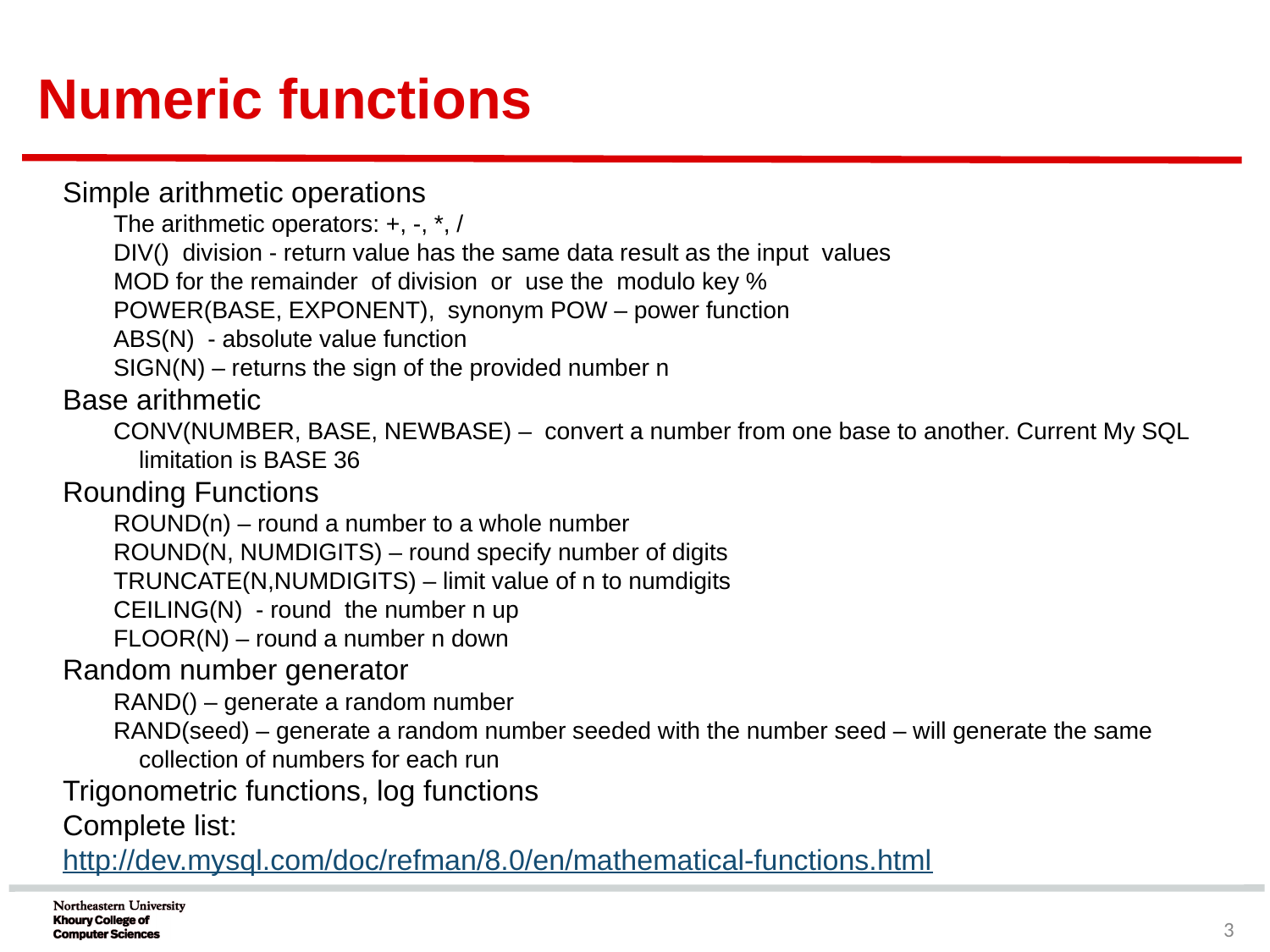

# Numeric functions
Simple arithmetic operations
The arithmetic operators: +, -, *, /
DIV()  division - return value has the same data result as the input  values
MOD for the remainder  of division  or  use the  modulo key %
POWER(BASE, EXPONENT),  synonym POW – power function
ABS(N)  - absolute value function
SIGN(N) – returns the sign of the provided number n
Base arithmetic
CONV(NUMBER, BASE, NEWBASE) –  convert a number from one base to another. Current My SQL limitation is BASE 36
Rounding Functions
ROUND(n) – round a number to a whole number
ROUND(N, NUMDIGITS) – round specify number of digits
TRUNCATE(N,NUMDIGITS) – limit value of n to numdigits
CEILING(N)  - round  the number n up
FLOOR(N) – round a number n down
Random number generator
RAND() – generate a random number
RAND(seed) – generate a random number seeded with the number seed – will generate the same collection of numbers for each run
Trigonometric functions, log functions
Complete list:
http://dev.mysql.com/doc/refman/8.0/en/mathematical-functions.html